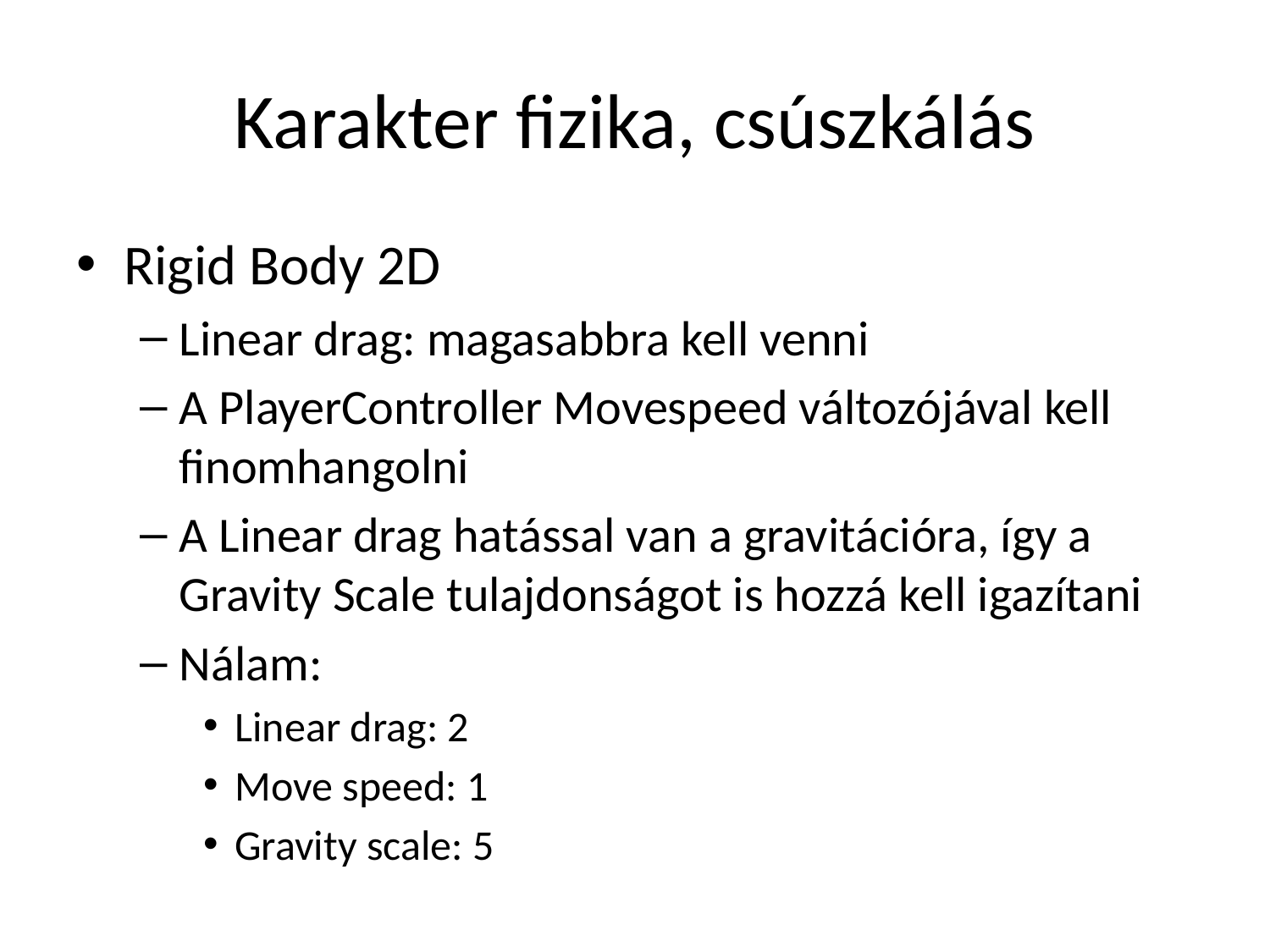

# Karakter fizika, csúszkálás
Rigid Body 2D
Linear drag: magasabbra kell venni
A PlayerController Movespeed változójával kell finomhangolni
A Linear drag hatással van a gravitációra, így a Gravity Scale tulajdonságot is hozzá kell igazítani
Nálam:
Linear drag: 2
Move speed: 1
Gravity scale: 5